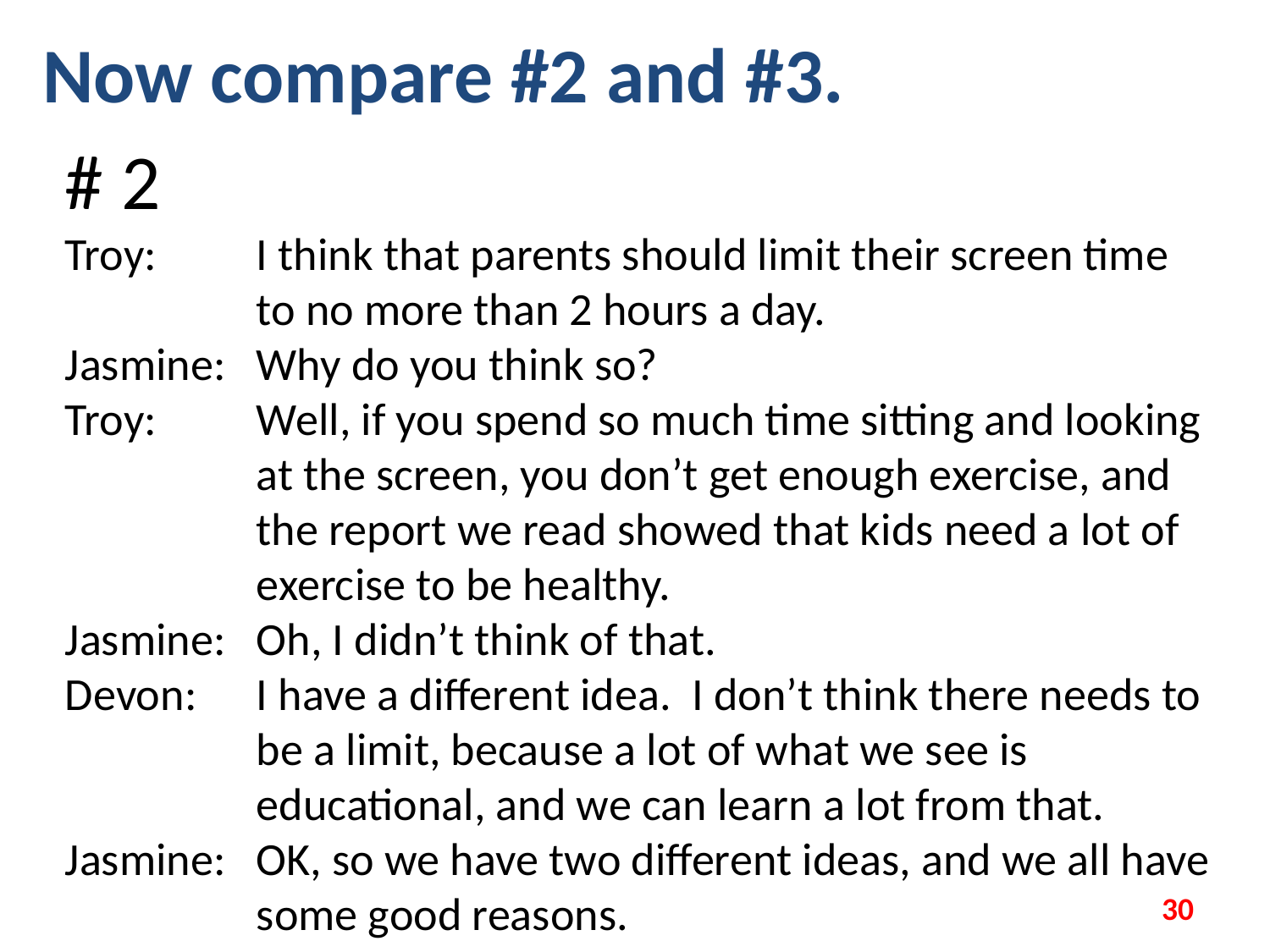

Now compare #2 and #3.
# 2
Troy: 	I think that parents should limit their screen time to no more than 2 hours a day.
Jasmine: 	Why do you think so?
Troy: 	Well, if you spend so much time sitting and looking at the screen, you don’t get enough exercise, and the report we read showed that kids need a lot of exercise to be healthy.
Jasmine: 	Oh, I didn’t think of that.
Devon:	I have a different idea.  I don’t think there needs to be a limit, because a lot of what we see is educational, and we can learn a lot from that.
Jasmine: 	OK, so we have two different ideas, and we all have some good reasons.
30